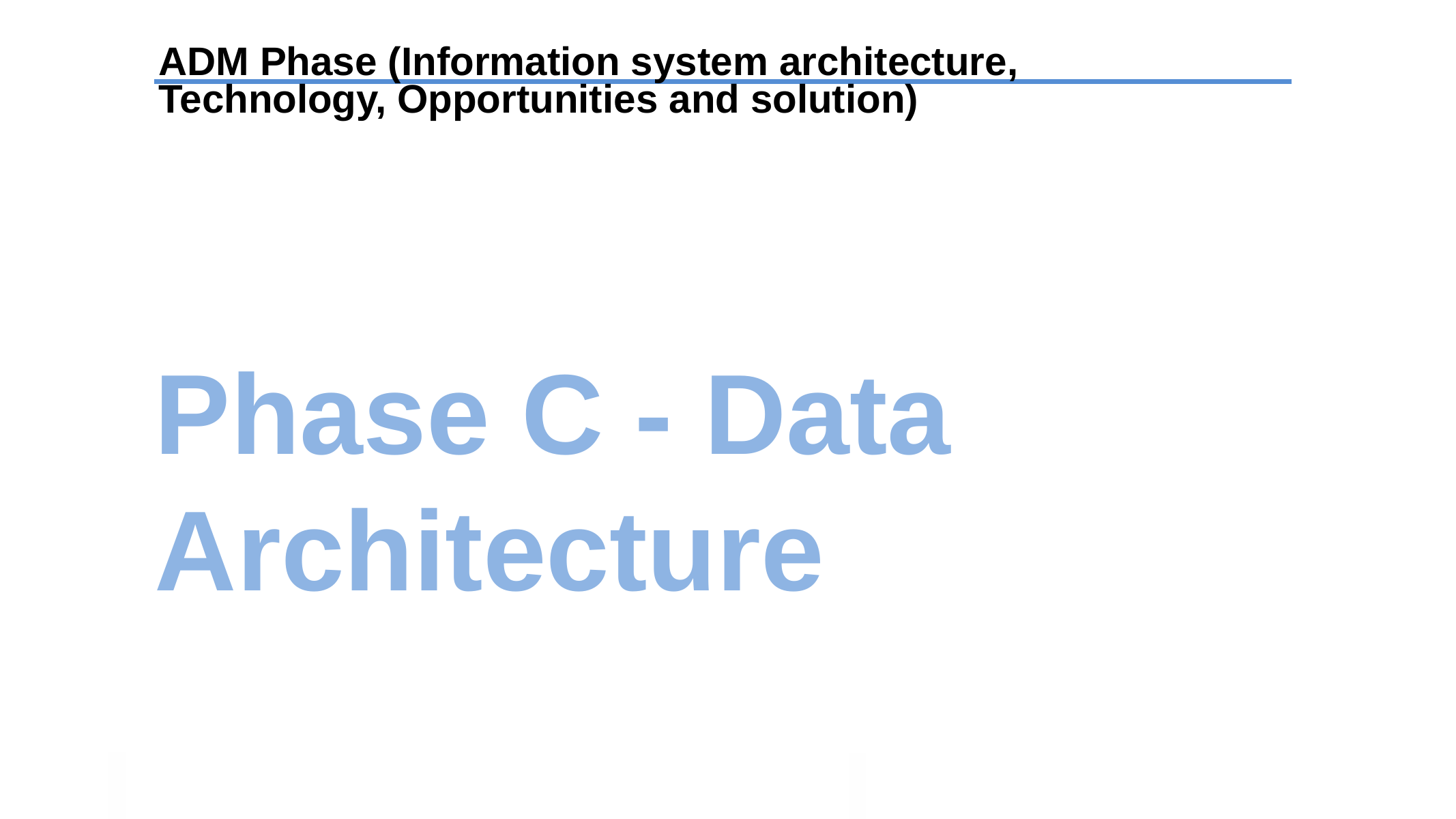

ADM Phase (Information system architecture, Technology, Opportunities and solution)

Phase C - Data Architecture
TEXT
TEXT